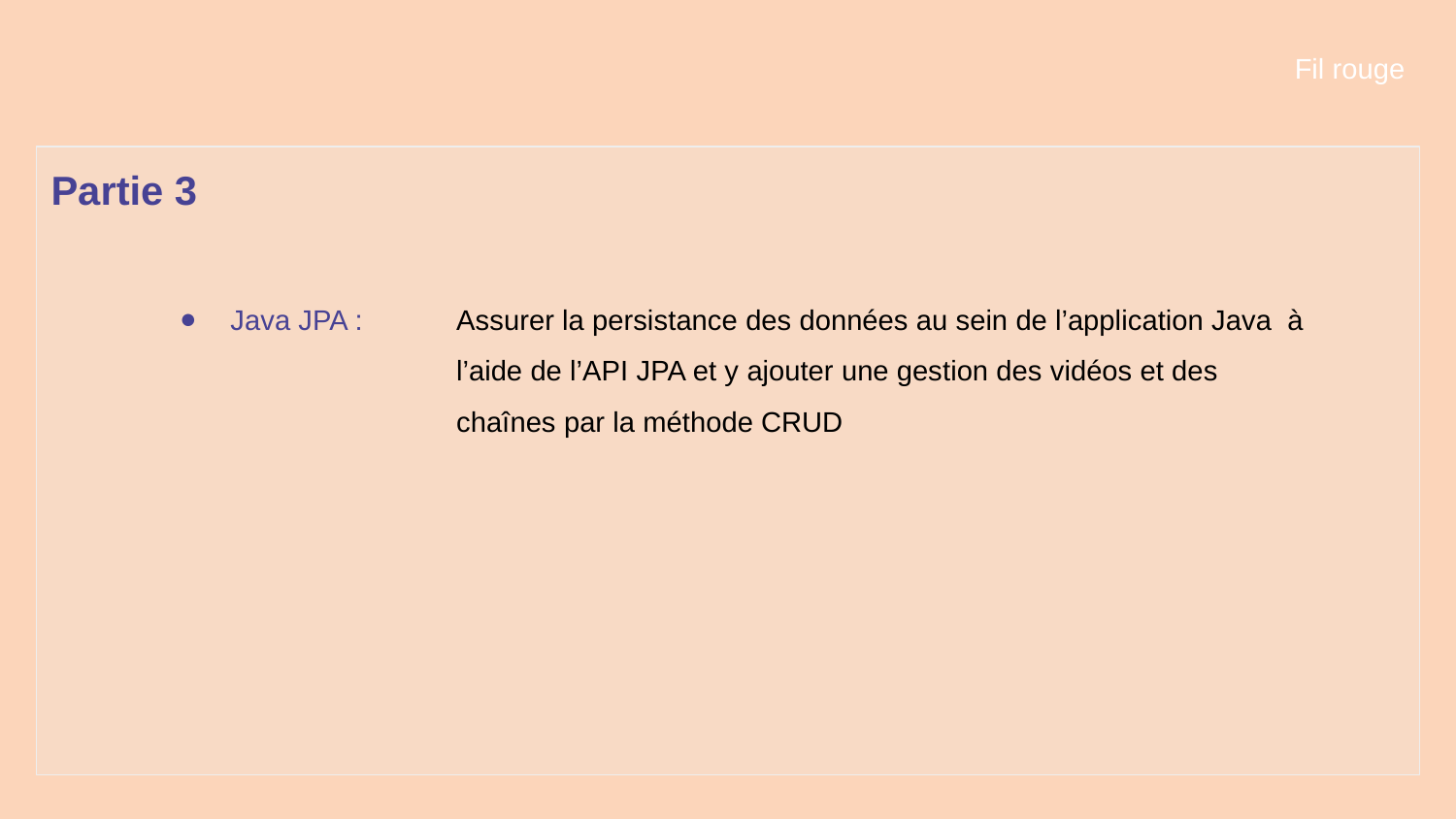

Fil rouge

Partie 3
Java JPA :
Assurer la persistance des données au sein de l’application Java  à l’aide de l’API JPA et y ajouter une gestion des vidéos et des chaînes par la méthode CRUD